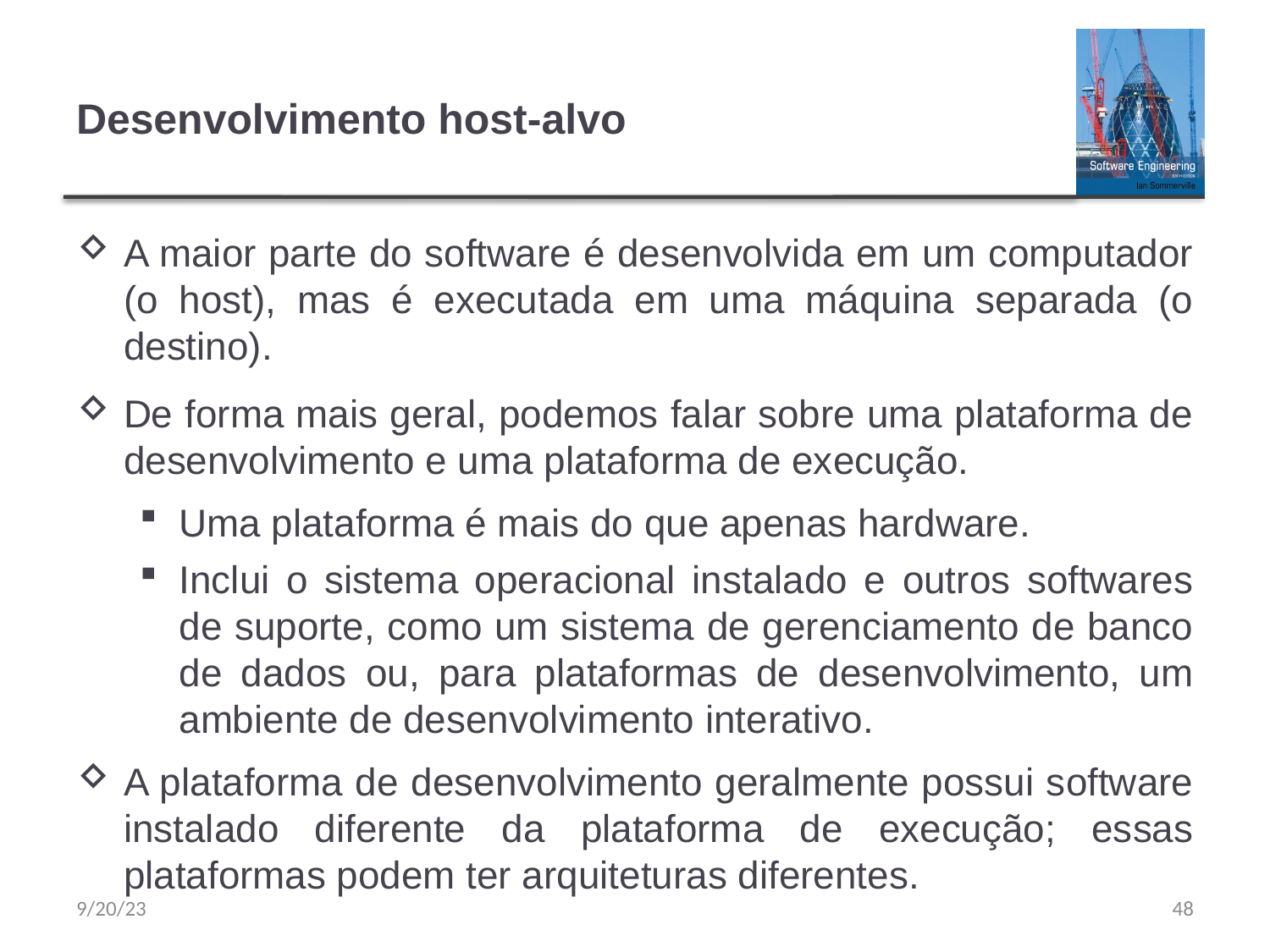

# Desenvolvimento host-alvo
A maior parte do software é desenvolvida em um computador (o host), mas é executada em uma máquina separada (o destino).
De forma mais geral, podemos falar sobre uma plataforma de desenvolvimento e uma plataforma de execução.
Uma plataforma é mais do que apenas hardware.
Inclui o sistema operacional instalado e outros softwares de suporte, como um sistema de gerenciamento de banco de dados ou, para plataformas de desenvolvimento, um ambiente de desenvolvimento interativo.
A plataforma de desenvolvimento geralmente possui software instalado diferente da plataforma de execução; essas plataformas podem ter arquiteturas diferentes.
9/20/23
48